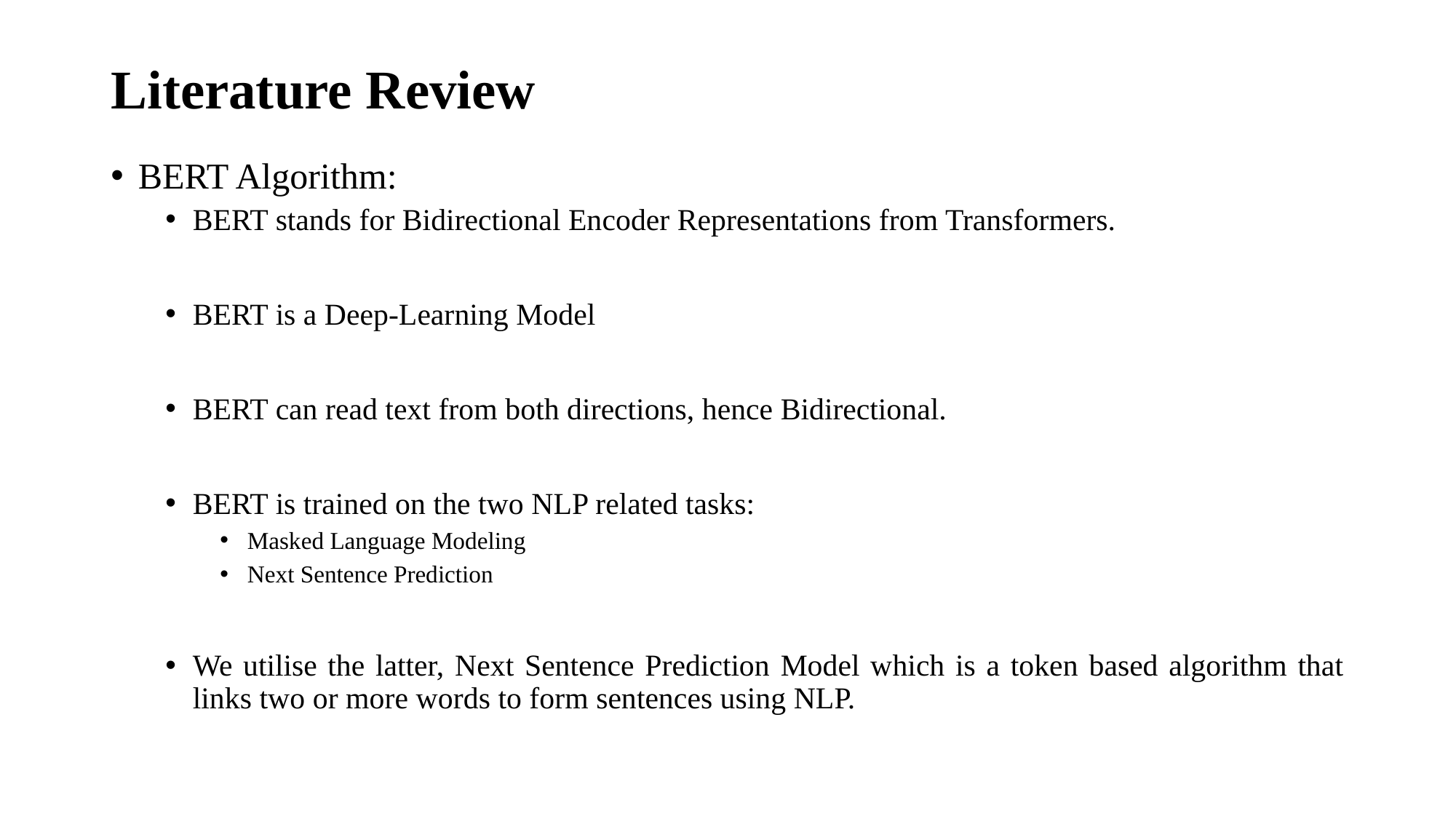

# Literature Review
BERT Algorithm:
BERT stands for Bidirectional Encoder Representations from Transformers.

BERT is a Deep-Learning Model

BERT can read text from both directions, hence Bidirectional.

BERT is trained on the two NLP related tasks:
Masked Language Modeling
Next Sentence Prediction

We utilise the latter, Next Sentence Prediction Model which is a token based algorithm that links two or more words to form sentences using NLP.